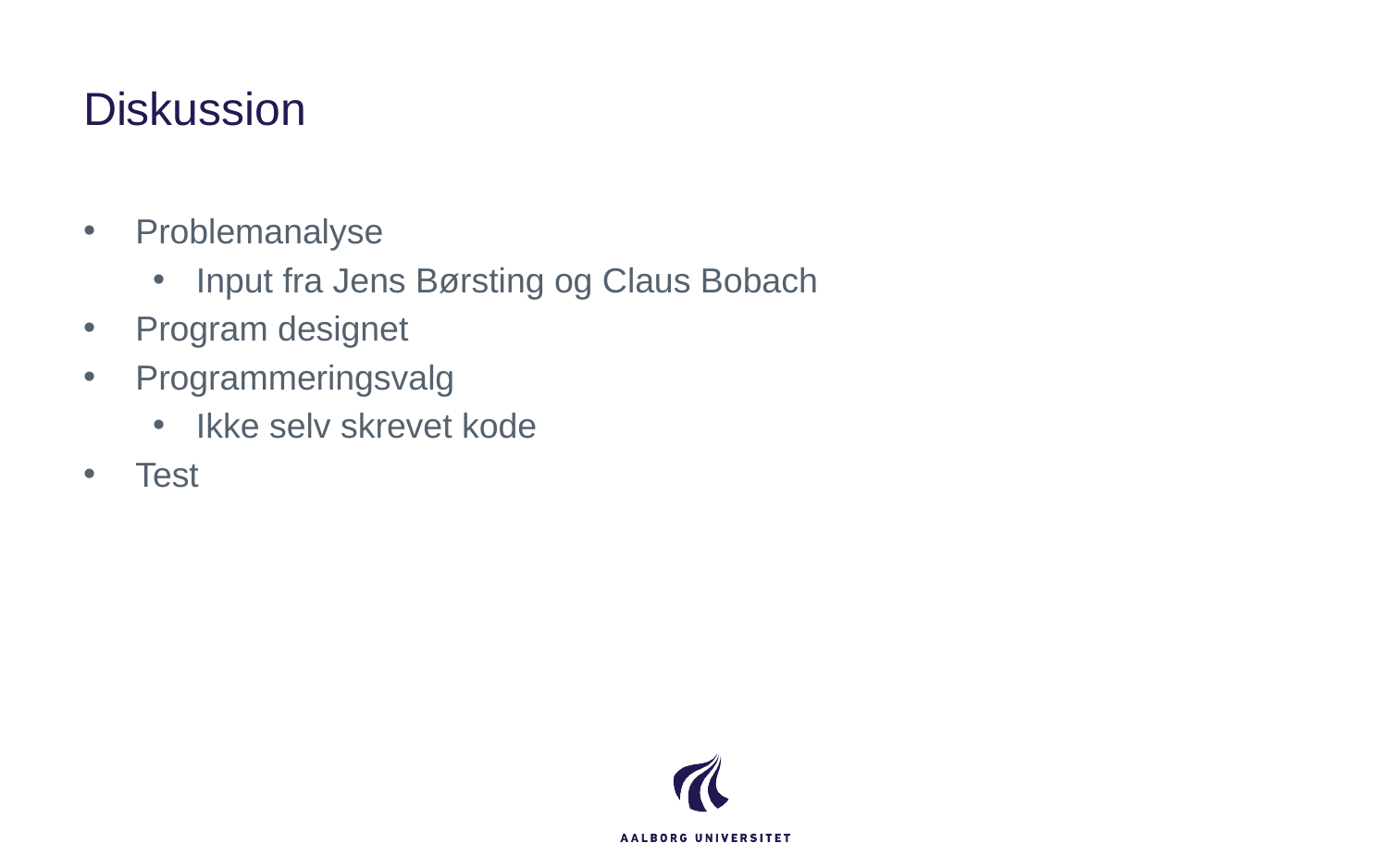

# Diskussion
Problemanalyse
Input fra Jens Børsting og Claus Bobach
Program designet
Programmeringsvalg
Ikke selv skrevet kode
Test